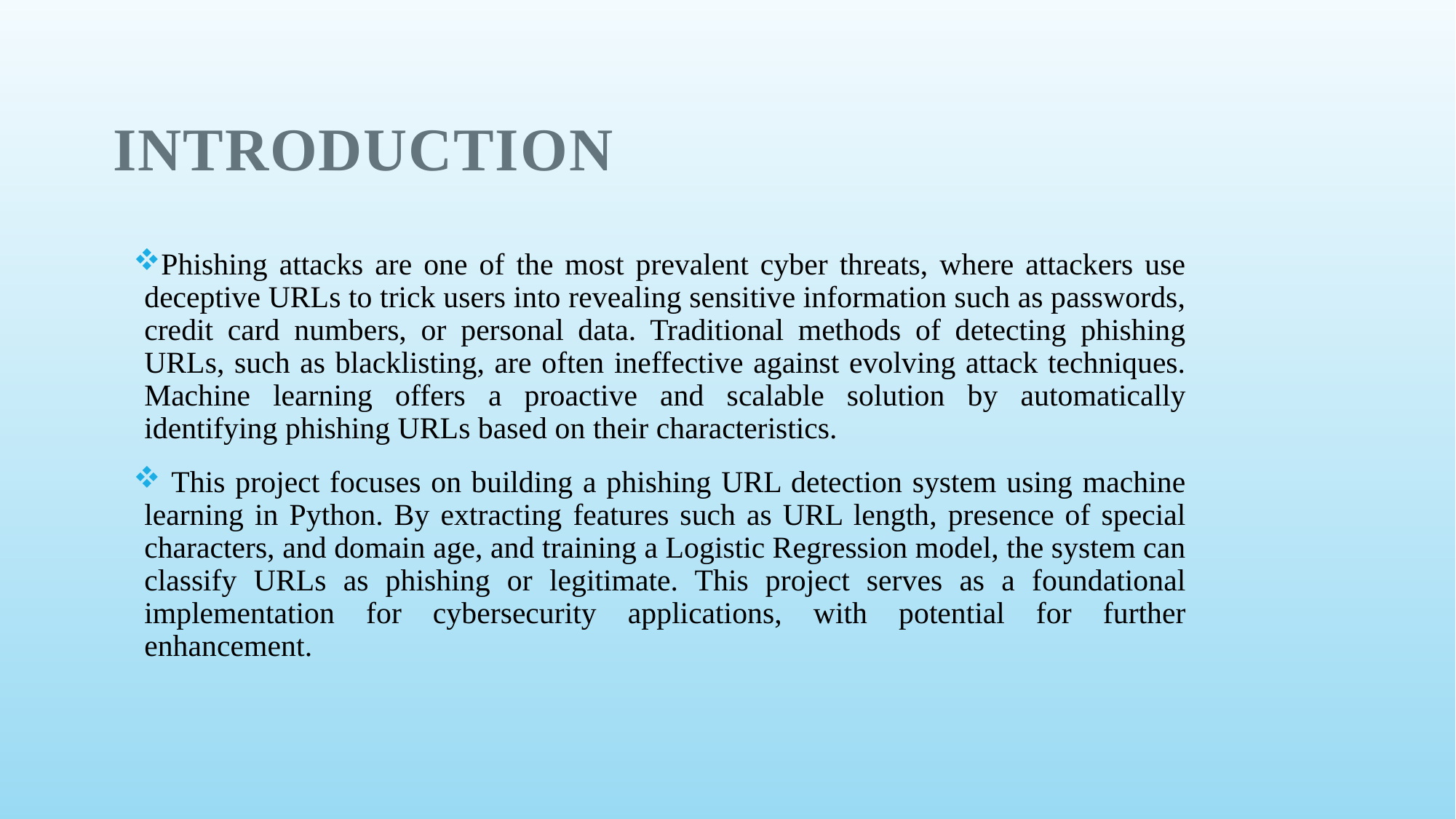

# Introduction
Phishing attacks are one of the most prevalent cyber threats, where attackers use deceptive URLs to trick users into revealing sensitive information such as passwords, credit card numbers, or personal data. Traditional methods of detecting phishing URLs, such as blacklisting, are often ineffective against evolving attack techniques. Machine learning offers a proactive and scalable solution by automatically identifying phishing URLs based on their characteristics.
 This project focuses on building a phishing URL detection system using machine learning in Python. By extracting features such as URL length, presence of special characters, and domain age, and training a Logistic Regression model, the system can classify URLs as phishing or legitimate. This project serves as a foundational implementation for cybersecurity applications, with potential for further enhancement.